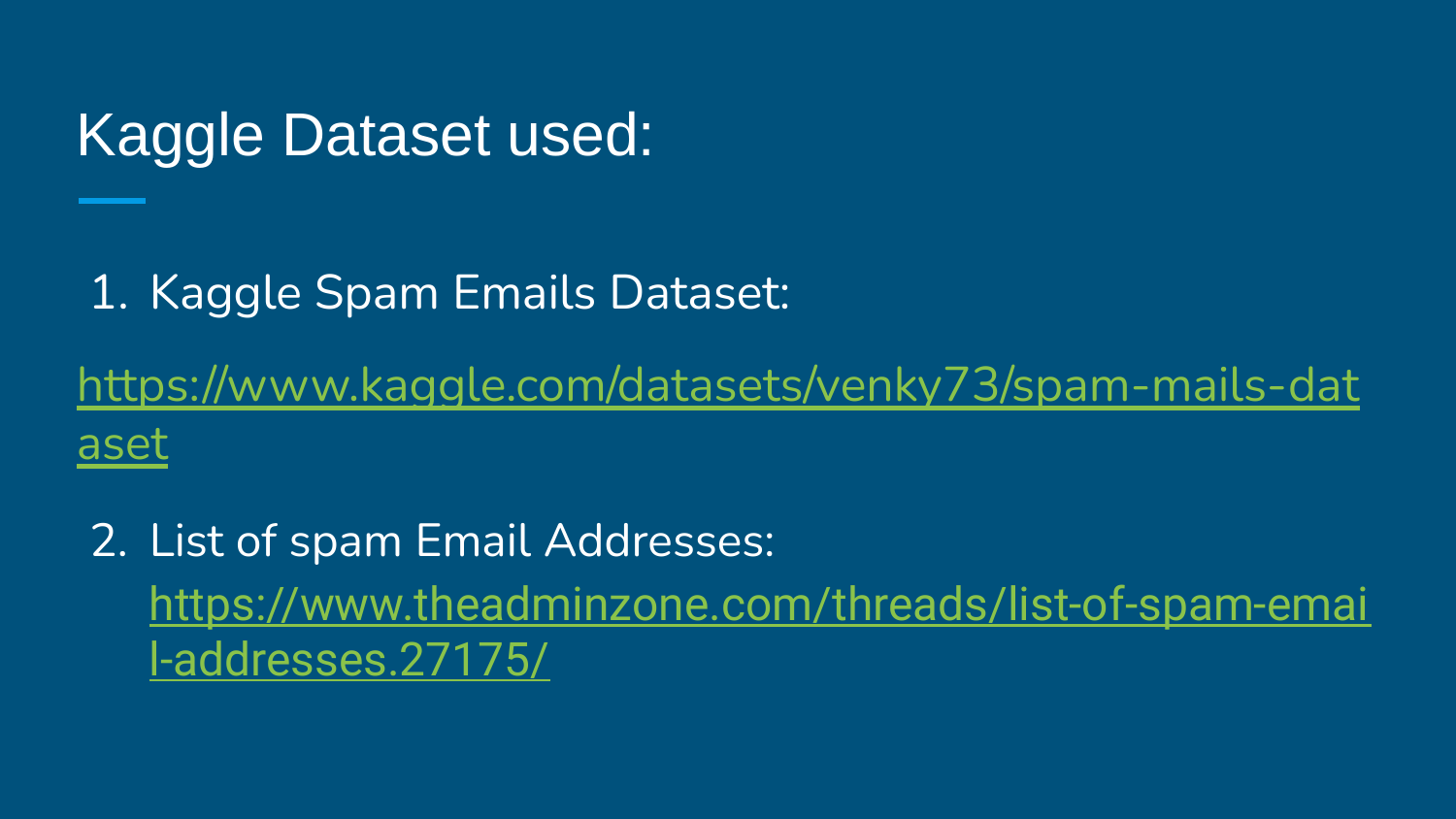

# Kaggle Dataset used:
Kaggle Spam Emails Dataset:
https://www.kaggle.com/datasets/venky73/spam-mails-dataset
List of spam Email Addresses: https://www.theadminzone.com/threads/list-of-spam-email-addresses.27175/